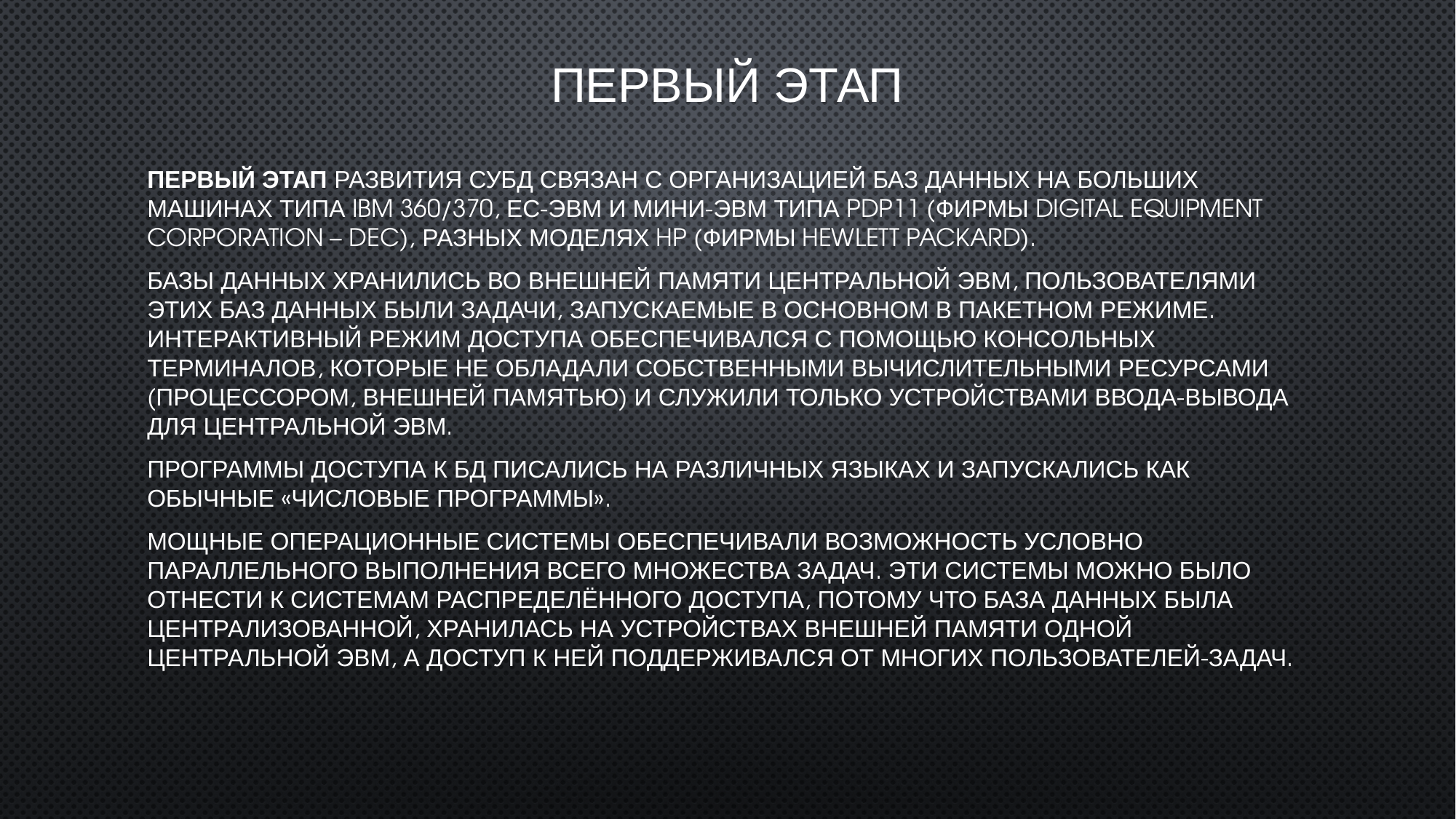

# Первый этап
Первый этап развития СУБД связан с организацией баз данных на больших машинах типа IBM 360/370, ЕС-ЭВМ и мини-ЭВМ типа PDP11 (фирмы Digital Equipment Corporation – DEC), разных моделях HP (фирмы Hewlett Packard).
Базы данных хранились во внешней памяти центральной ЭВМ, пользователями этих баз данных были задачи, запускаемые в основном в пакетном режиме. Интерактивный режим доступа обеспечивался с помощью консольных терминалов, которые не обладали собственными вычислительными ресурсами (процессором, внешней памятью) и служили только устройствами ввода-вывода для центральной ЭВМ.
Программы доступа к БД писались на различных языках и запускались как обычные «числовые программы».
Мощные операционные системы обеспечивали возможность условно параллельного выполнения всего множества задач. Эти системы можно было отнести к системам распределённого доступа, потому что база данных была централизованной, хранилась на устройствах внешней памяти одной центральной ЭВМ, а доступ к ней поддерживался от многих пользователей-задач.